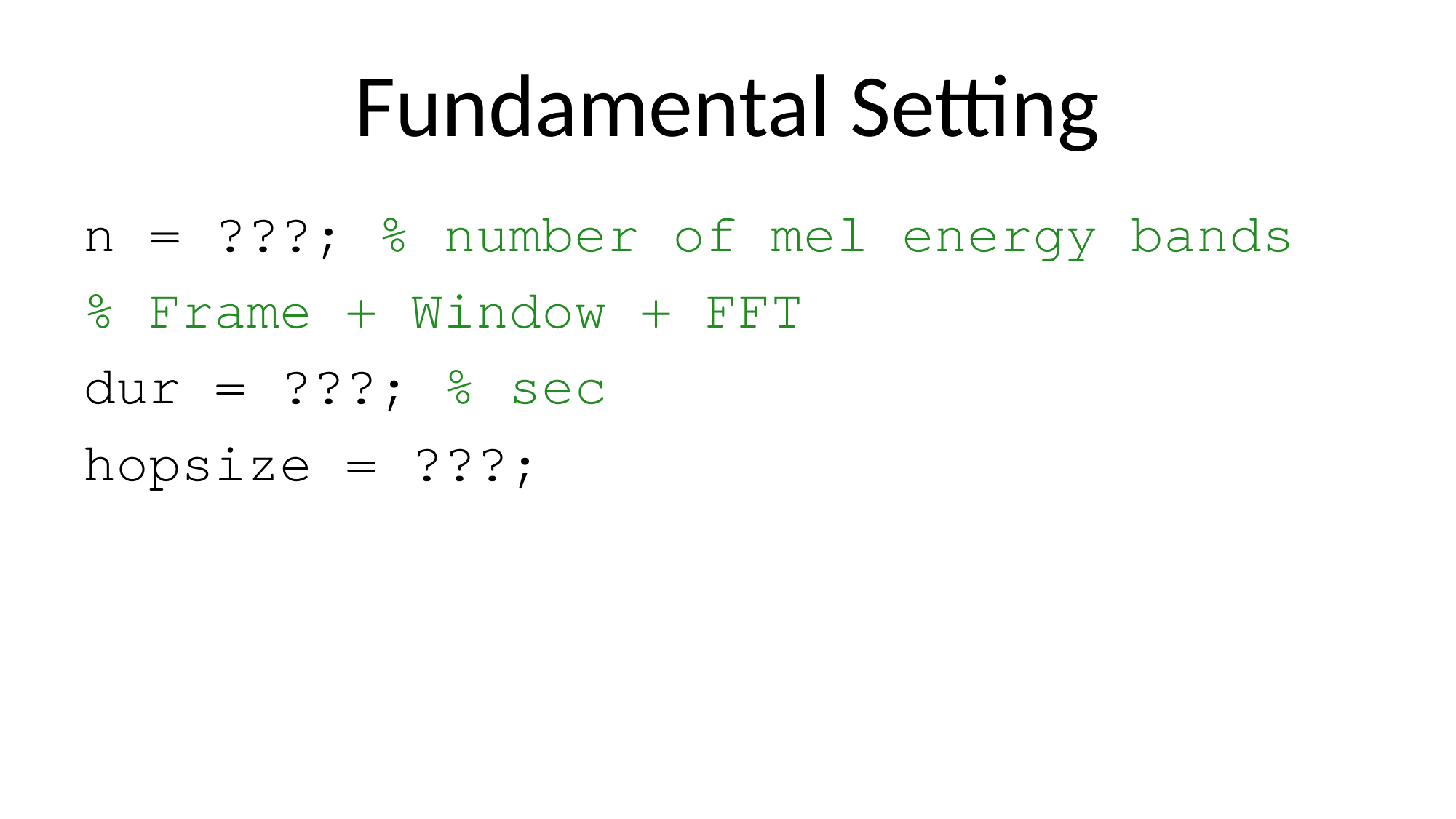

# Fundamental Setting
n = ???; % number of mel energy bands
% Frame + Window + FFT
dur = ???; % sec
hopsize = ???;